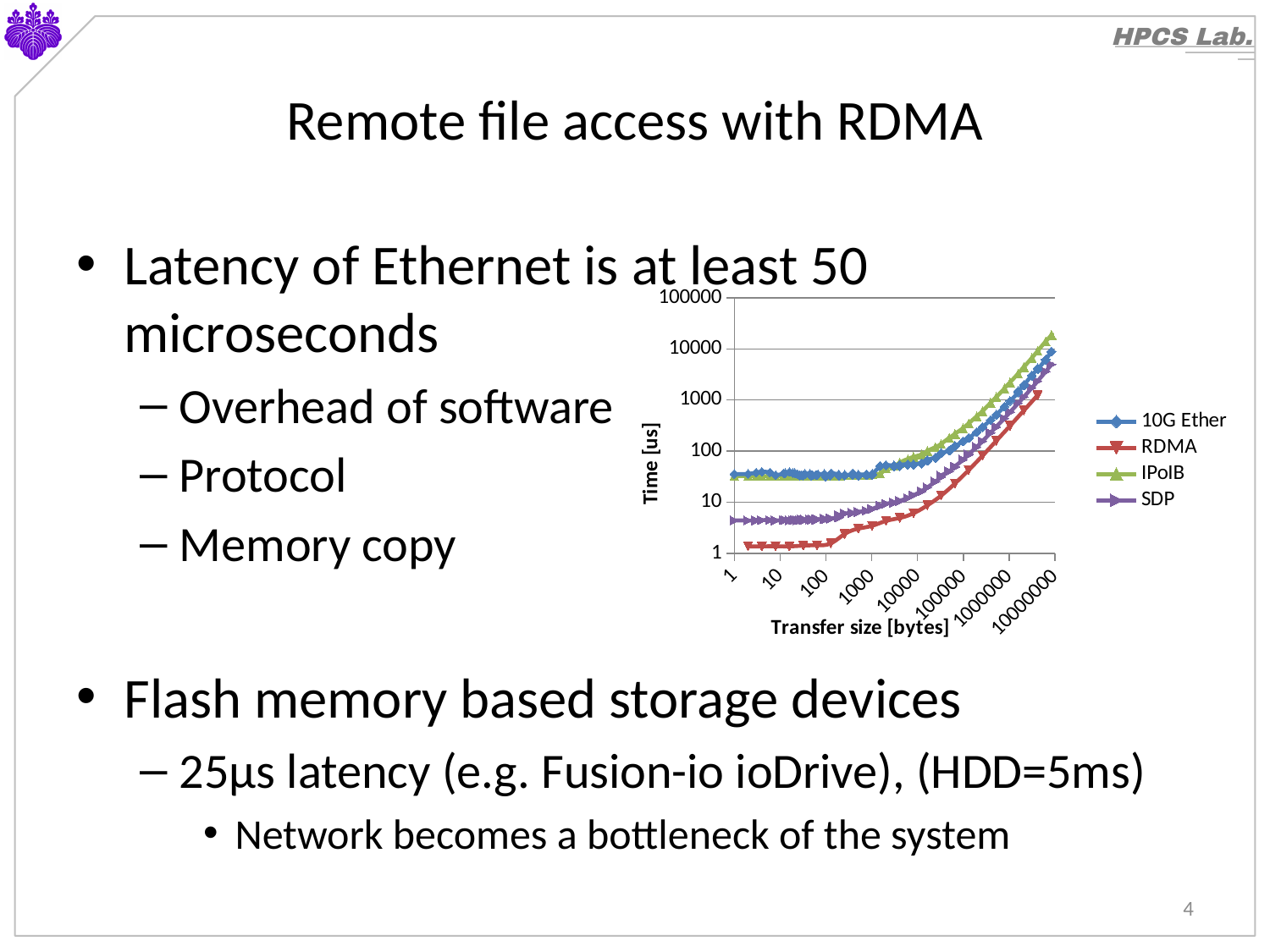

# Remote file access with RDMA
Latency of Ethernet is at least 50 microseconds
Overhead of software
Protocol
Memory copy

Flash memory based storage devices
25μs latency (e.g. Fusion-io ioDrive), (HDD=5ms)
Network becomes a bottleneck of the system

### Chart

| Category |  | RDMA | IPoIB | SDP |
|---|---|---|---|---|
4